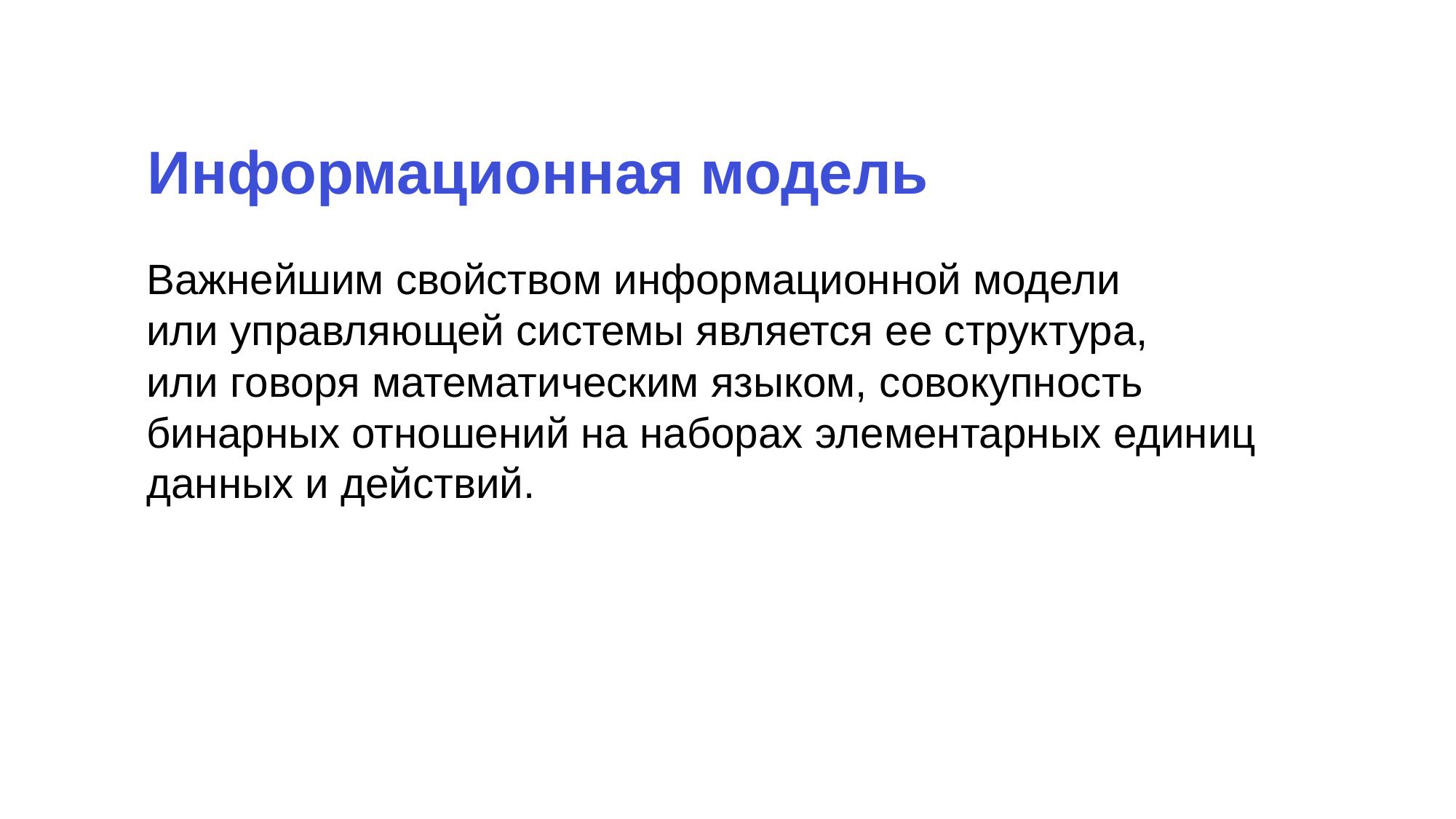

Информационная модель
Важнейшим свойством информационной модели
или управляющей системы является ее структура,
или говоря математическим языком, совокупность бинарных отношений на наборах элементарных единиц данных и действий.